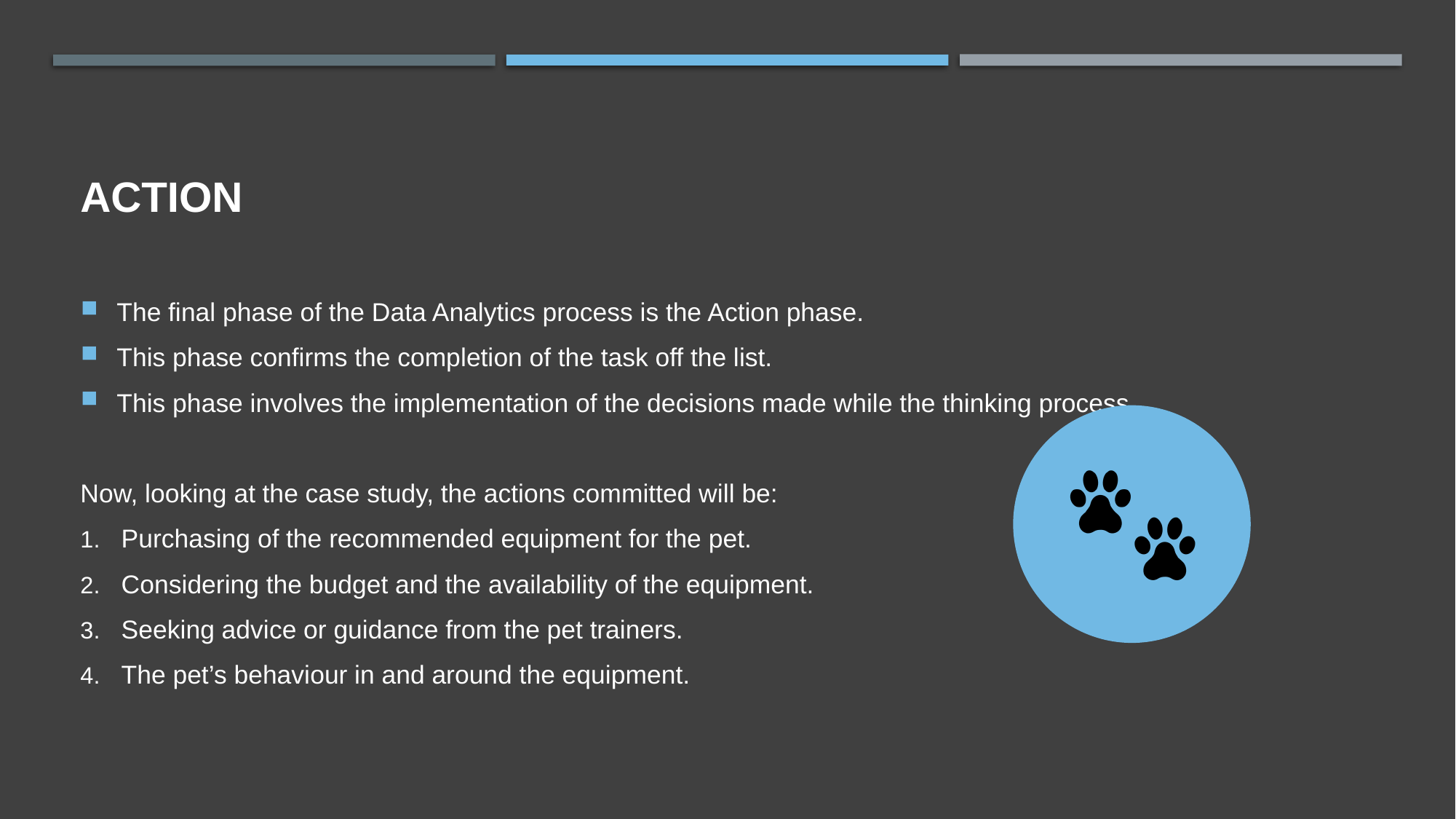

# ACTION
The final phase of the Data Analytics process is the Action phase.
This phase confirms the completion of the task off the list.
This phase involves the implementation of the decisions made while the thinking process.

Now, looking at the case study, the actions committed will be:
Purchasing of the recommended equipment for the pet.
Considering the budget and the availability of the equipment.
Seeking advice or guidance from the pet trainers.
The pet’s behaviour in and around the equipment.